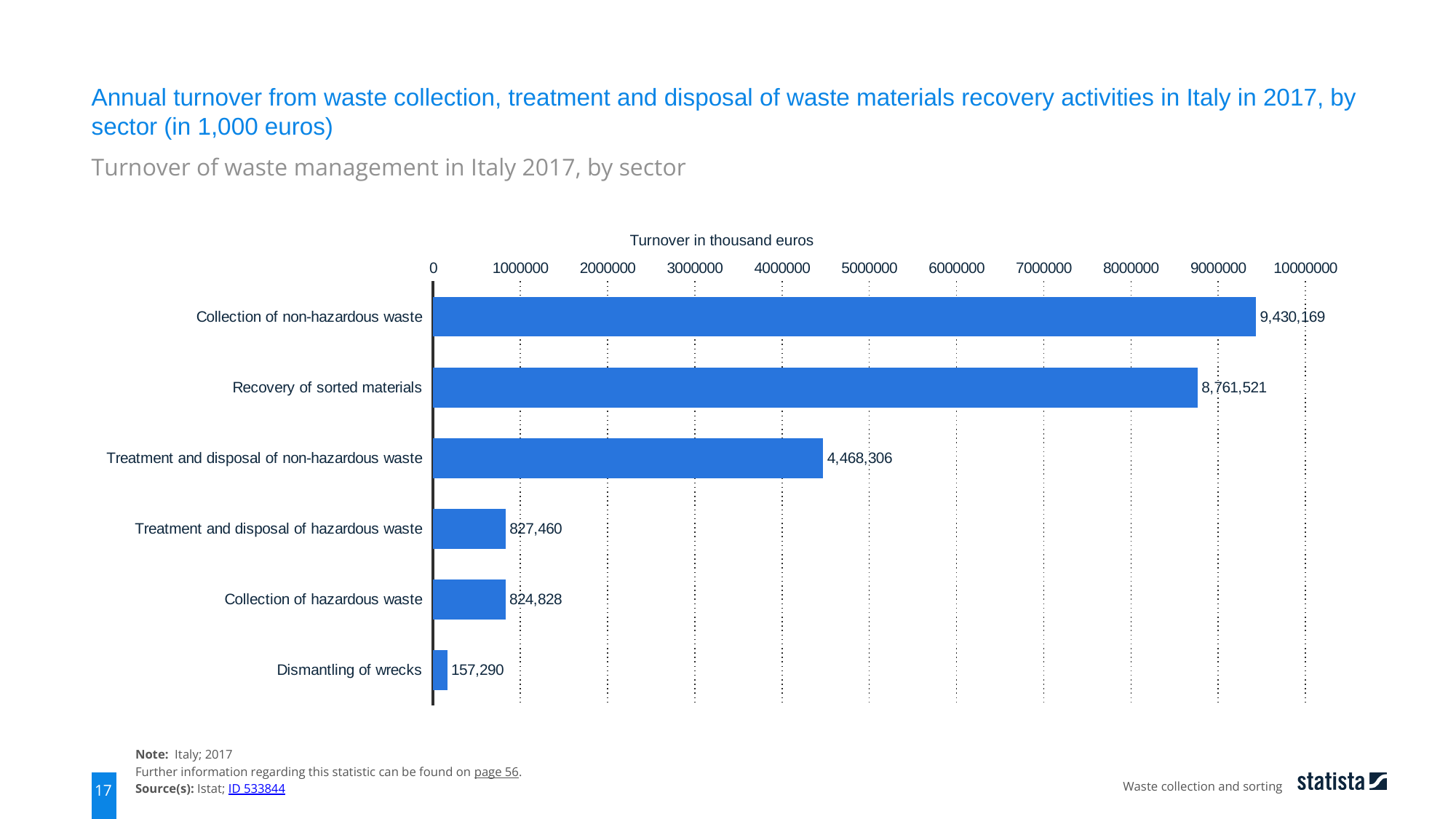

Annual turnover from waste collection, treatment and disposal of waste materials recovery activities in Italy in 2017, by sector (in 1,000 euros)
Turnover of waste management in Italy 2017, by sector
Turnover in thousand euros

### Chart

| Category | data |
|---|---|
| Collection of non-hazardous waste | 9430169.0 |
| Recovery of sorted materials | 8761521.0 |
| Treatment and disposal of non-hazardous waste | 4468306.0 |
| Treatment and disposal of hazardous waste | 827460.0 |
| Collection of hazardous waste | 824828.0 |
| Dismantling of wrecks | 157290.0 |
Note:  Italy; 2017
Further information regarding this statistic can be found on page 56.
Source(s): Istat; ID 533844
Waste collection and sorting

17